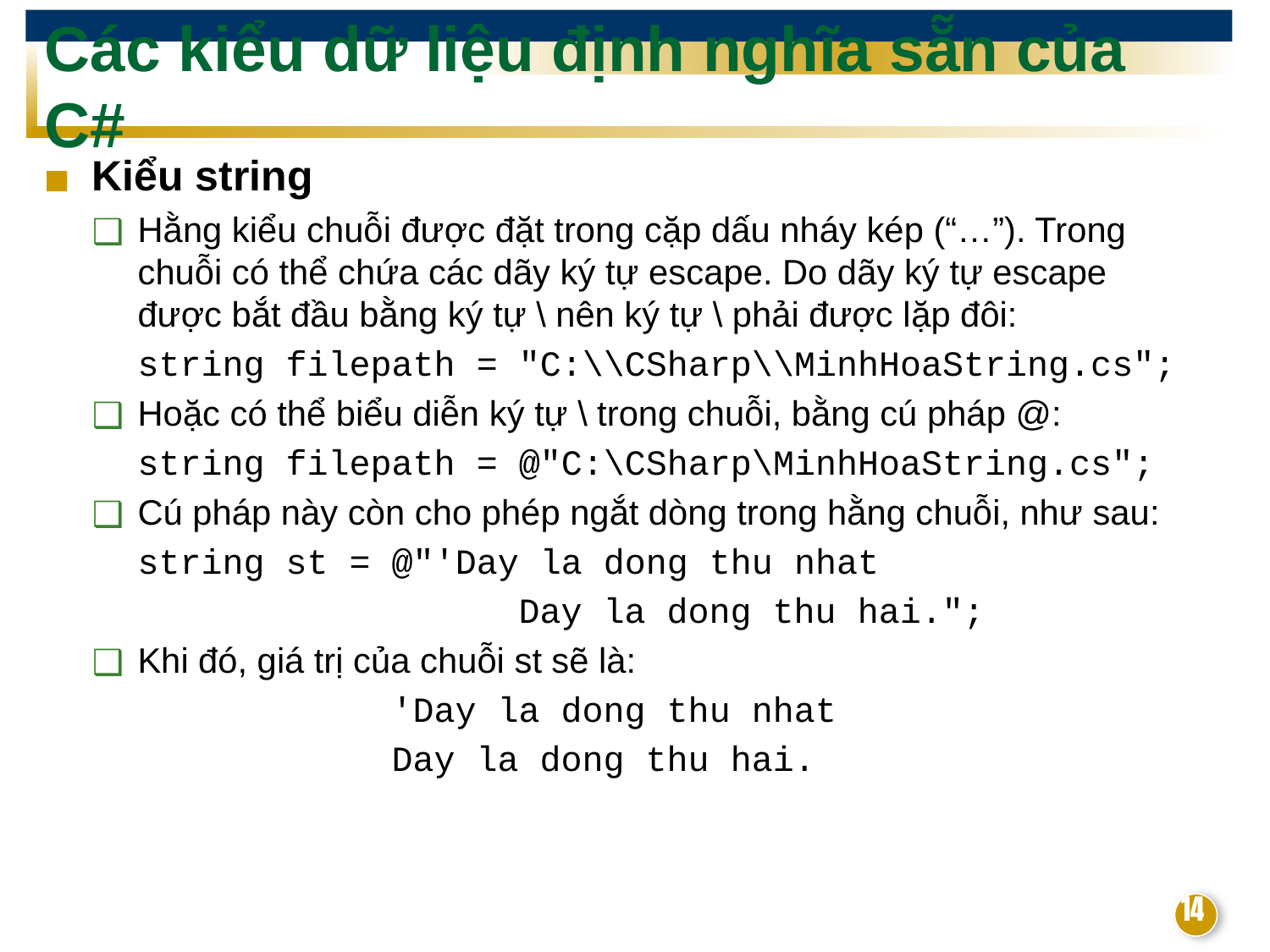

# Các kiểu dữ liệu định nghĩa sẵn của C#
Kiểu string
Hằng kiểu chuỗi được đặt trong cặp dấu nháy kép (“…”). Trong chuỗi có thể chứa các dãy ký tự escape. Do dãy ký tự escape được bắt đầu bằng ký tự \ nên ký tự \ phải được lặp đôi:
	string filepath = "C:\\CSharp\\MinhHoaString.cs";
Hoặc có thể biểu diễn ký tự \ trong chuỗi, bằng cú pháp @:
	string filepath = @"C:\CSharp\MinhHoaString.cs";
Cú pháp này còn cho phép ngắt dòng trong hằng chuỗi, như sau:
	string st = @"'Day la dong thu nhat
				Day la dong thu hai.";
Khi đó, giá trị của chuỗi st sẽ là:
			'Day la dong thu nhat
			Day la dong thu hai.
14